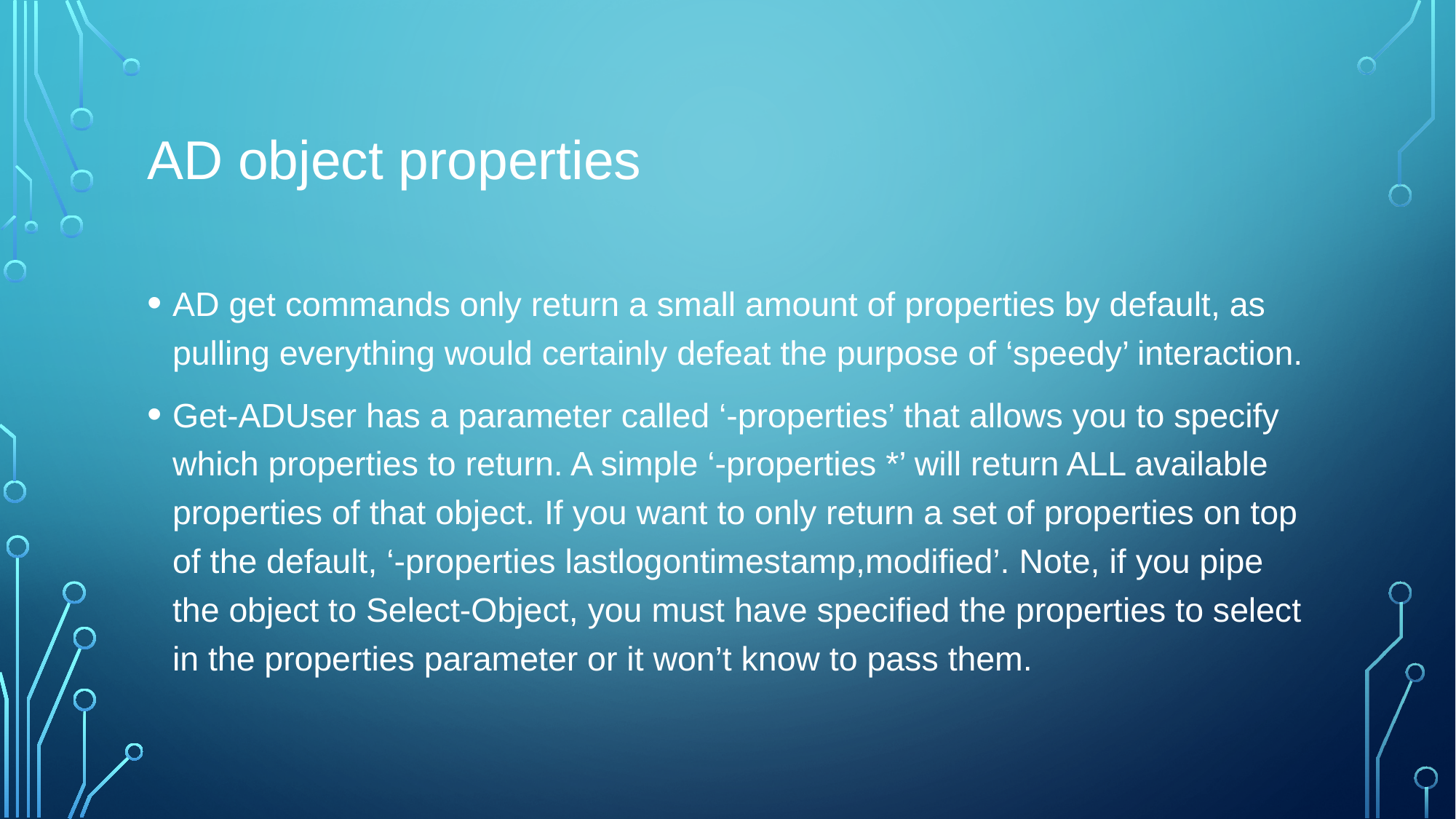

# AD object properties
AD get commands only return a small amount of properties by default, as pulling everything would certainly defeat the purpose of ‘speedy’ interaction.
Get-ADUser has a parameter called ‘-properties’ that allows you to specify which properties to return. A simple ‘-properties *’ will return ALL available properties of that object. If you want to only return a set of properties on top of the default, ‘-properties lastlogontimestamp,modified’. Note, if you pipe the object to Select-Object, you must have specified the properties to select in the properties parameter or it won’t know to pass them.